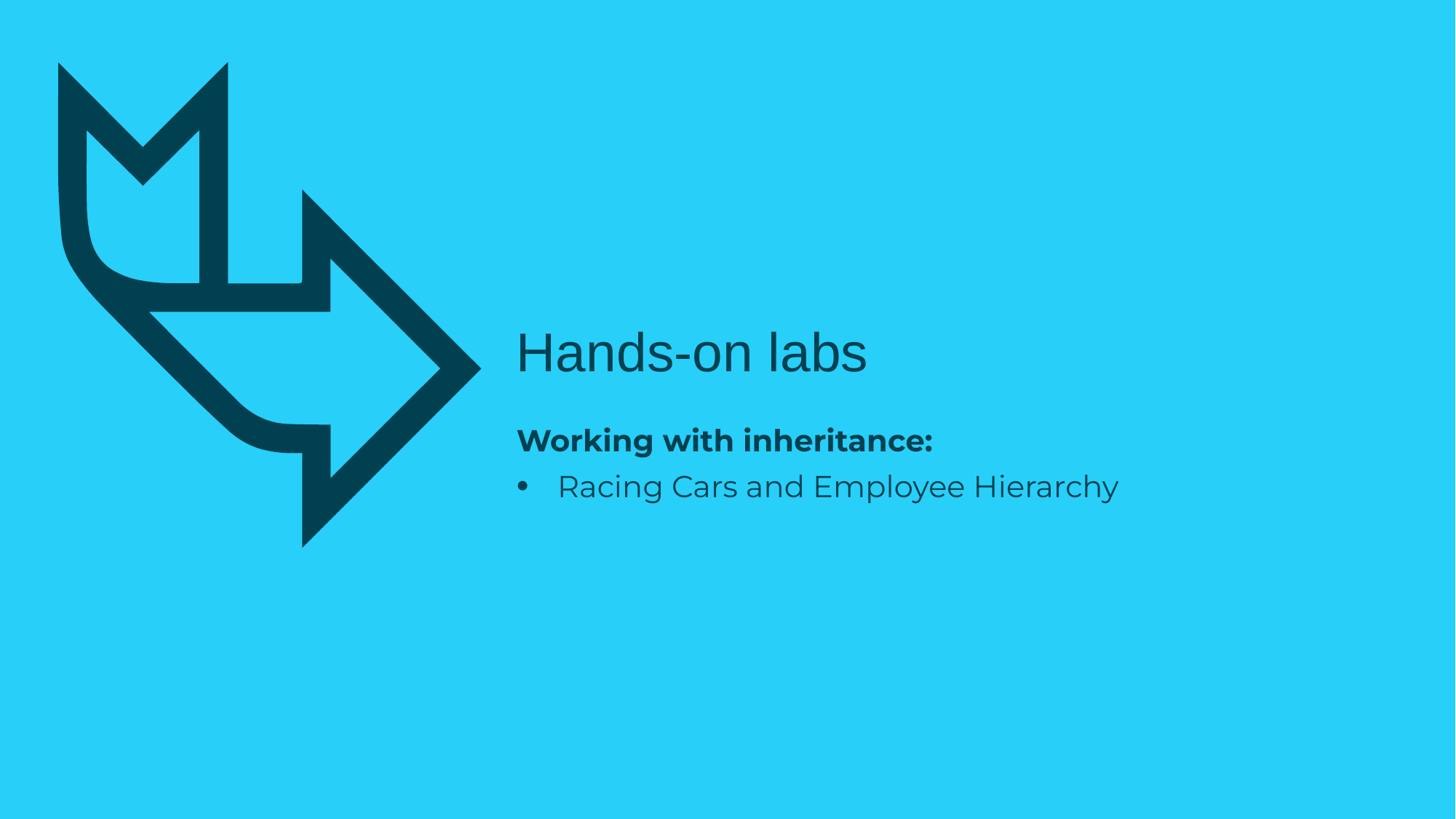

# Hands-on labs
Working with inheritance:
Racing Cars and Employee Hierarchy